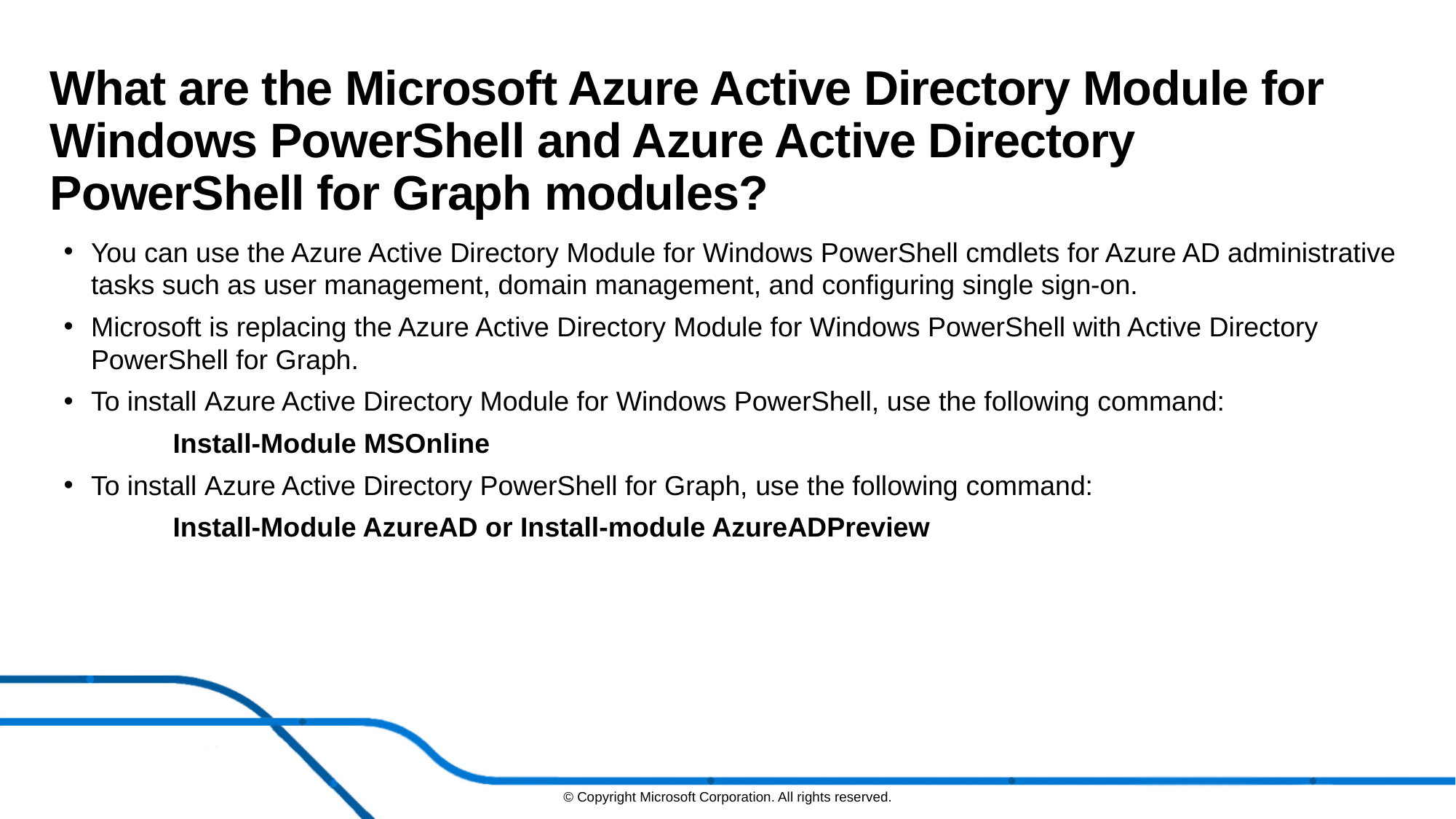

# What are the Microsoft Azure Active Directory Module for Windows PowerShell and Azure Active Directory PowerShell for Graph modules?
You can use the Azure Active Directory Module for Windows PowerShell cmdlets for Azure AD administrative tasks such as user management, domain management, and configuring single sign-on.
Microsoft is replacing the Azure Active Directory Module for Windows PowerShell with Active Directory PowerShell for Graph.
To install Azure Active Directory Module for Windows PowerShell, use the following command:
	Install-Module MSOnline
To install Azure Active Directory PowerShell for Graph, use the following command:
	Install-Module AzureAD or Install-module AzureADPreview